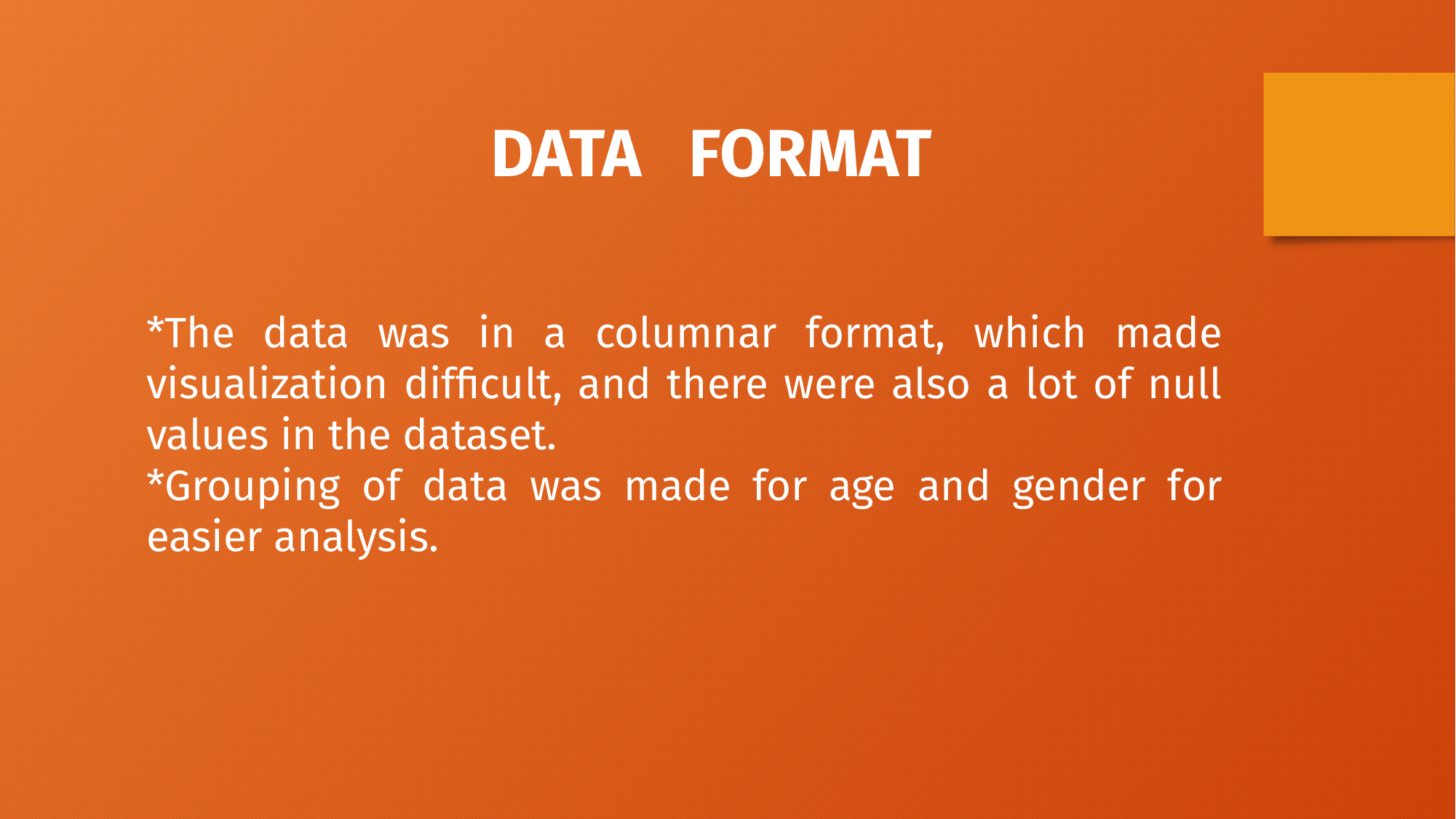

DATA   FORMAT
*The data was in a columnar format, which made visualization difficult, and there were also a lot of null values in the dataset.
*Grouping of data was made for age and gender for easier analysis.